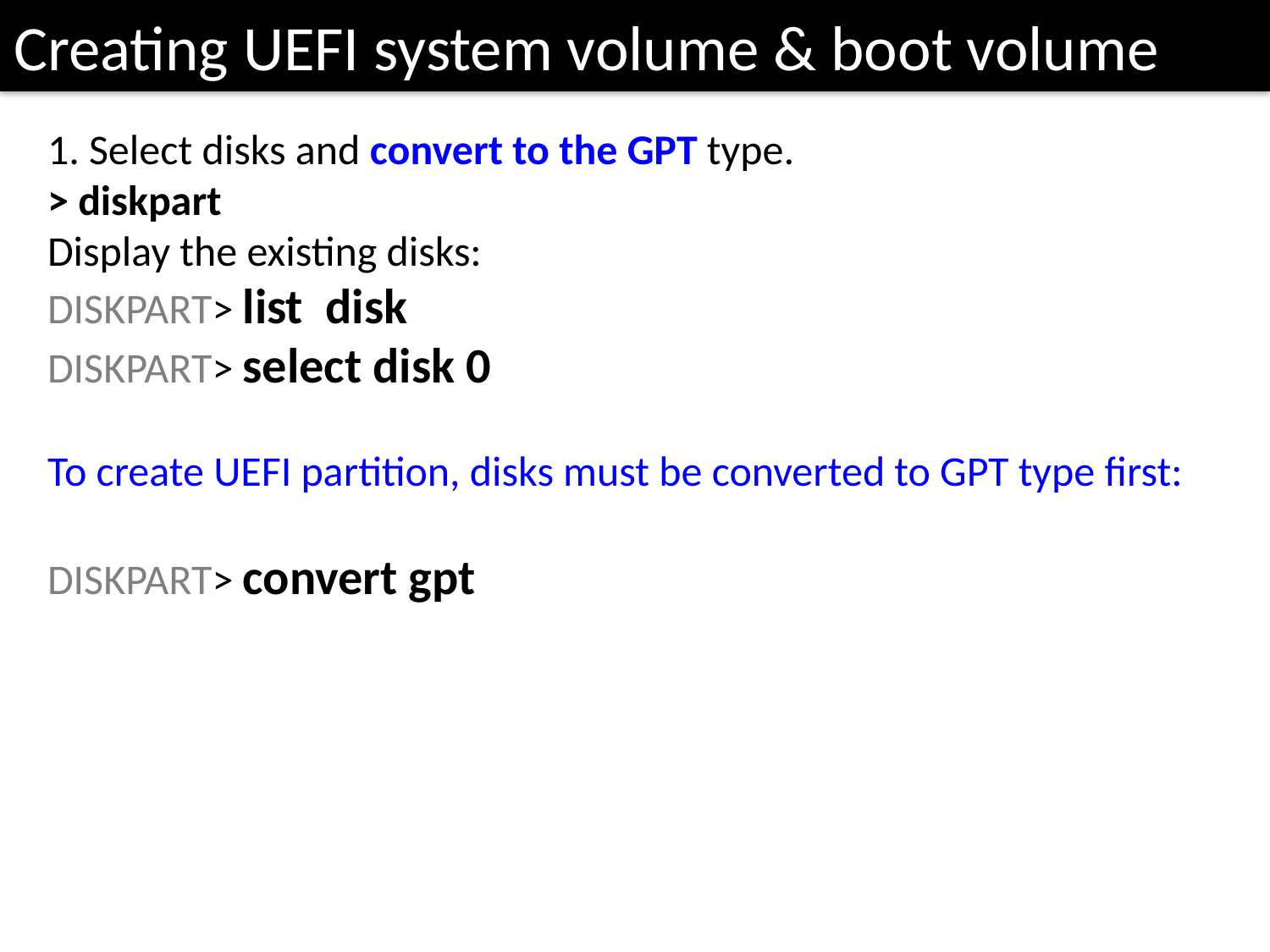

# Creating UEFI system volume & boot volume
1. Select disks and convert to the GPT type.
> diskpart
Display the existing disks:
DISKPART> list  disk
DISKPART> select disk 0

To create UEFI partition, disks must be converted to GPT type first:

DISKPART> convert gpt